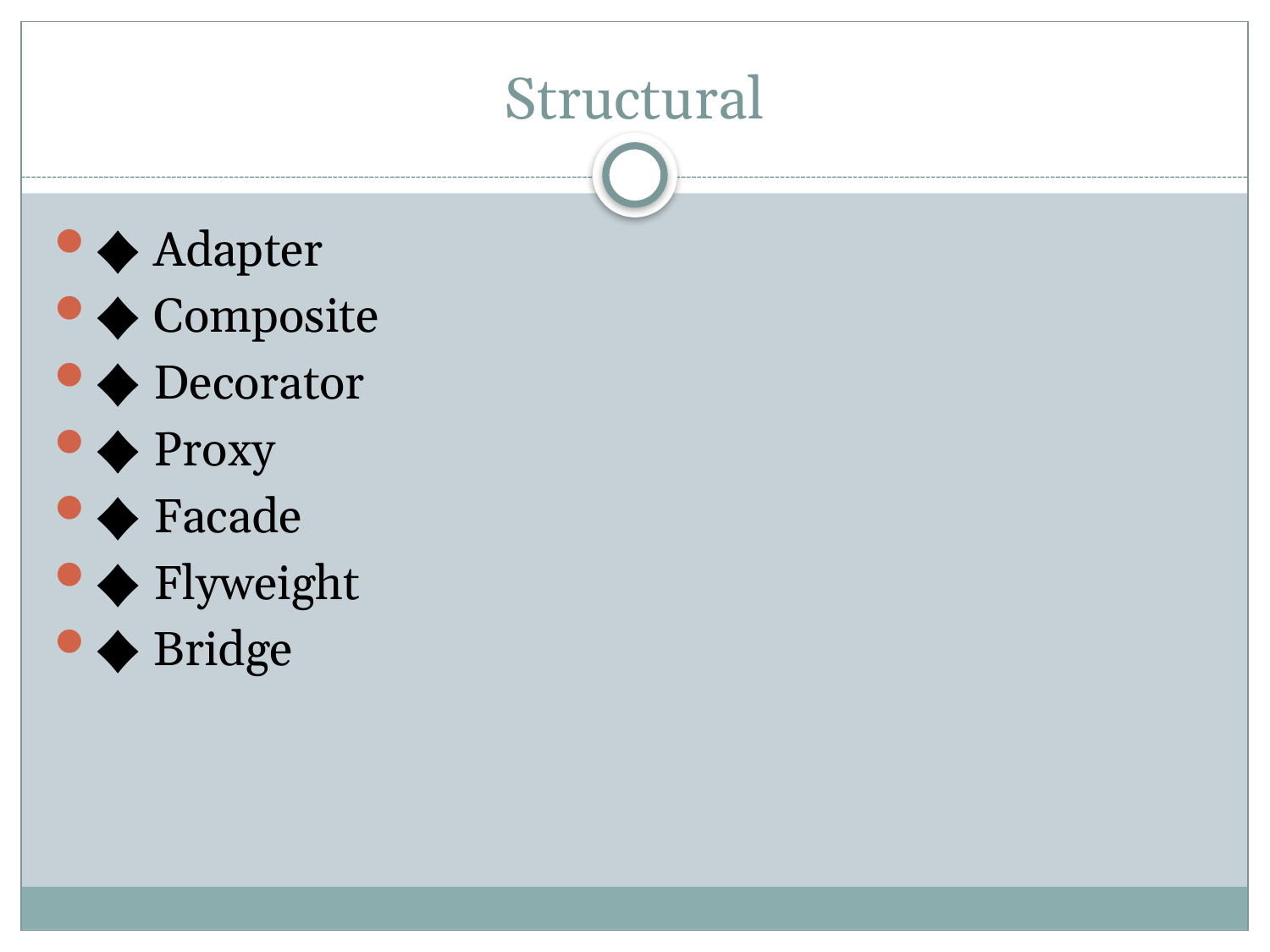

# Structural
♦ Adapter
♦ Composite
♦ Decorator
♦ Proxy
♦ Facade
♦ Flyweight
♦ Bridge